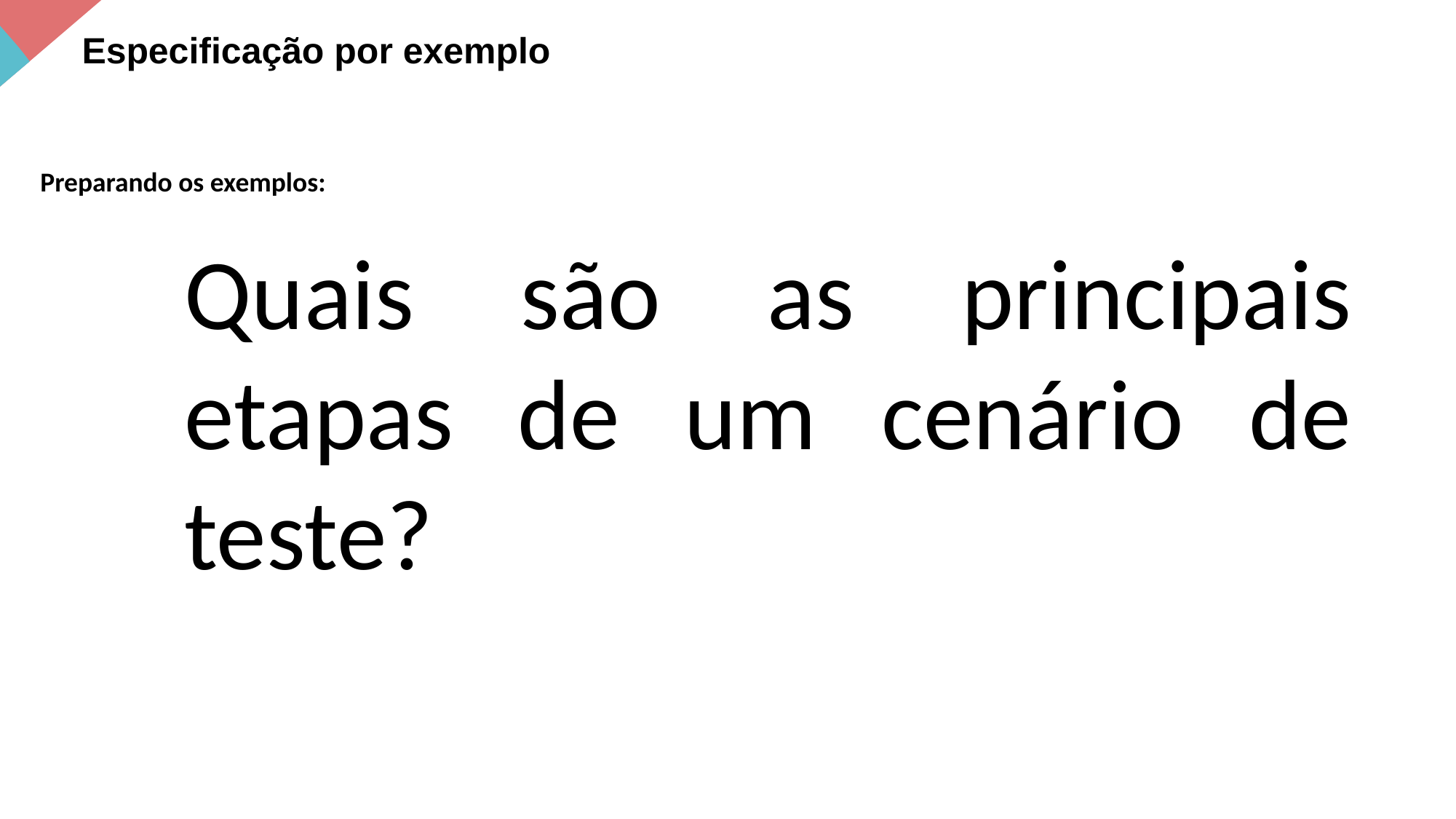

Especificação por exemplo
Preparando os exemplos:
Quais são as principais etapas de um cenário de teste?